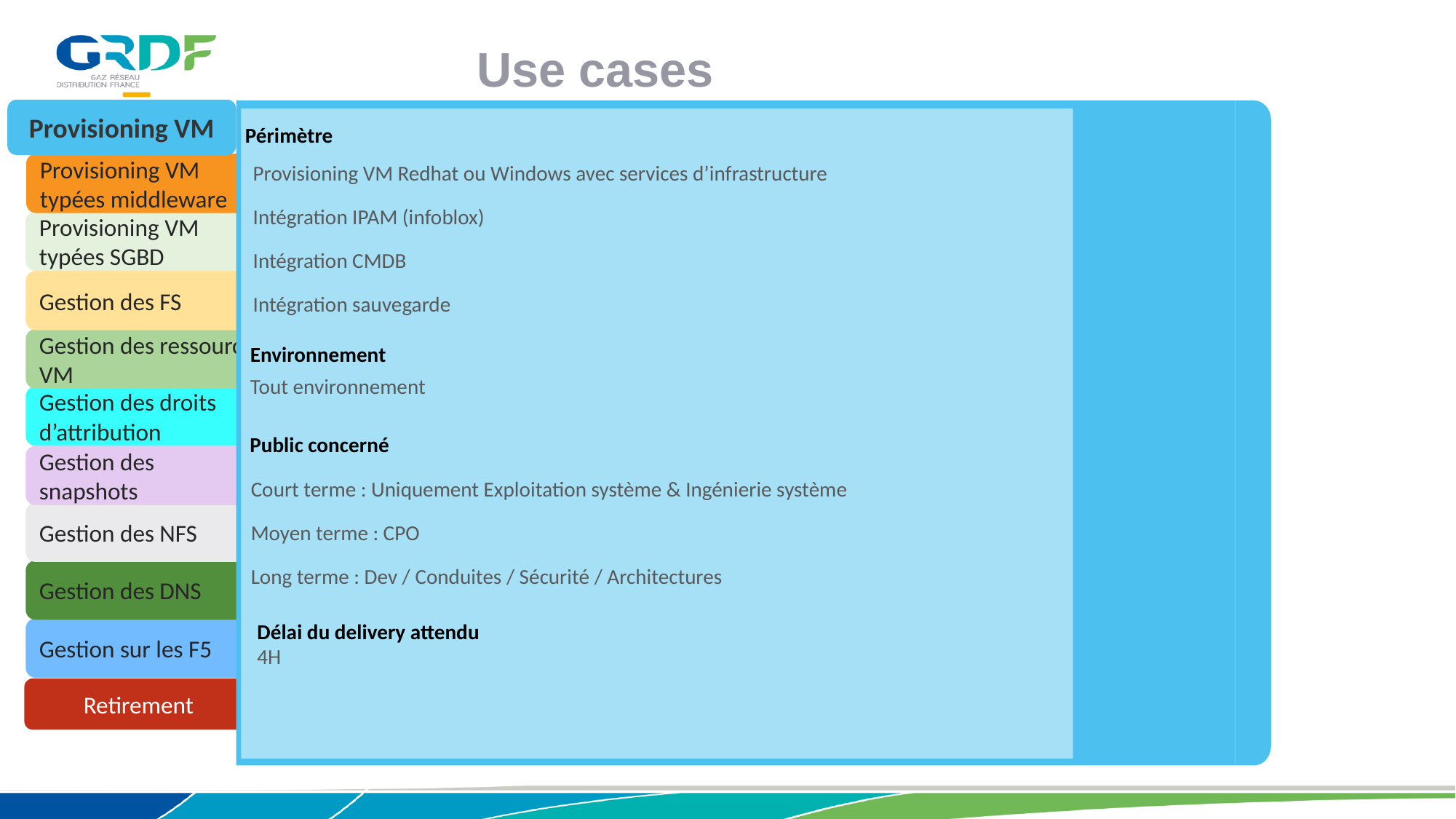

Use cases
Provisioning VM

Périmètre
Provisioning VM Redhat ou Windows avec services d’infrastructure
Intégration IPAM (infoblox)
Intégration CMDB
Intégration sauvegarde

Provisioning VM typées middleware
Provisioning VM typées SGBD
Gestion des FS
Gestion des ressources VM
Environnement
Tout environnement
Gestion des droits d’attribution
Public concerné
Court terme : Uniquement Exploitation système & Ingénierie système
Moyen terme : CPO
Long terme : Dev / Conduites / Sécurité / Architectures
Gestion des
snapshots
Gestion des NFS
Gestion des DNS
Délai du delivery attendu
4H
Gestion sur les F5
Retirement